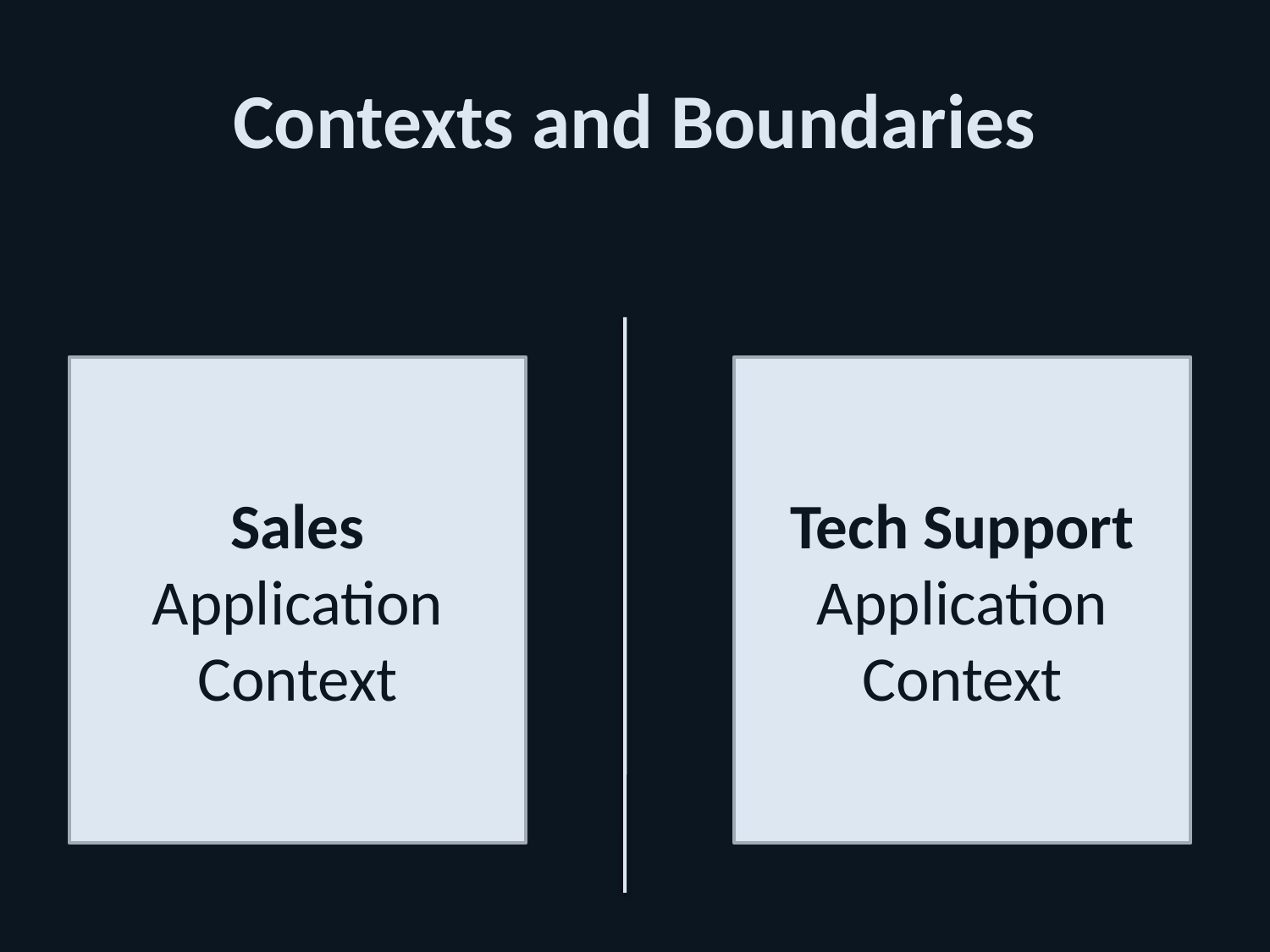

# Contexts and Boundaries
Boundary
Sales Application Context
Tech Support Application Context